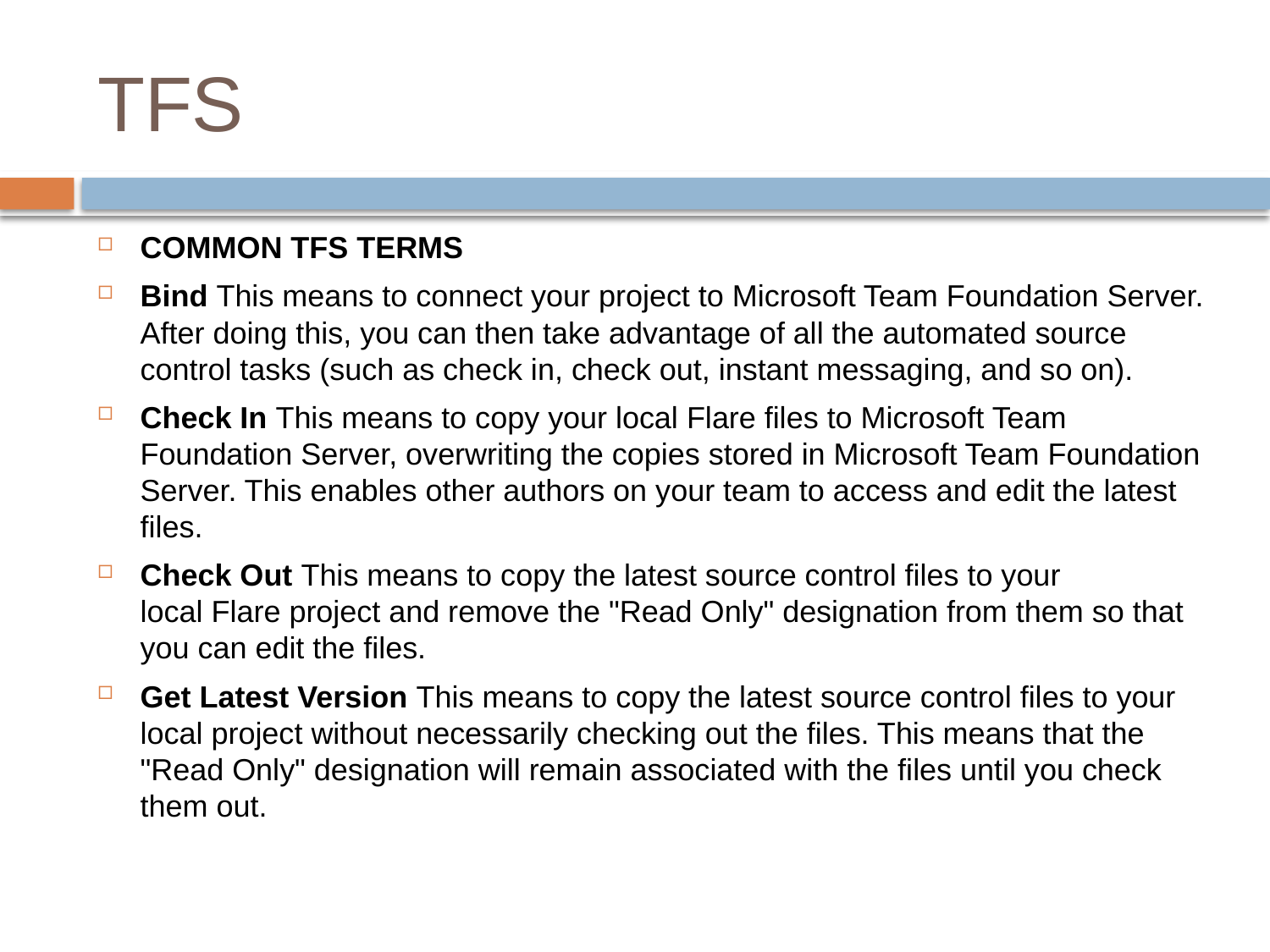

# TFS
COMMON TFS TERMS
Bind This means to connect your project to Microsoft Team Foundation Server. After doing this, you can then take advantage of all the automated source control tasks (such as check in, check out, instant messaging, and so on).
Check In This means to copy your local Flare files to Microsoft Team Foundation Server, overwriting the copies stored in Microsoft Team Foundation Server. This enables other authors on your team to access and edit the latest files.
Check Out This means to copy the latest source control files to your local Flare project and remove the "Read Only" designation from them so that you can edit the files.
Get Latest Version This means to copy the latest source control files to your local project without necessarily checking out the files. This means that the "Read Only" designation will remain associated with the files until you check them out.